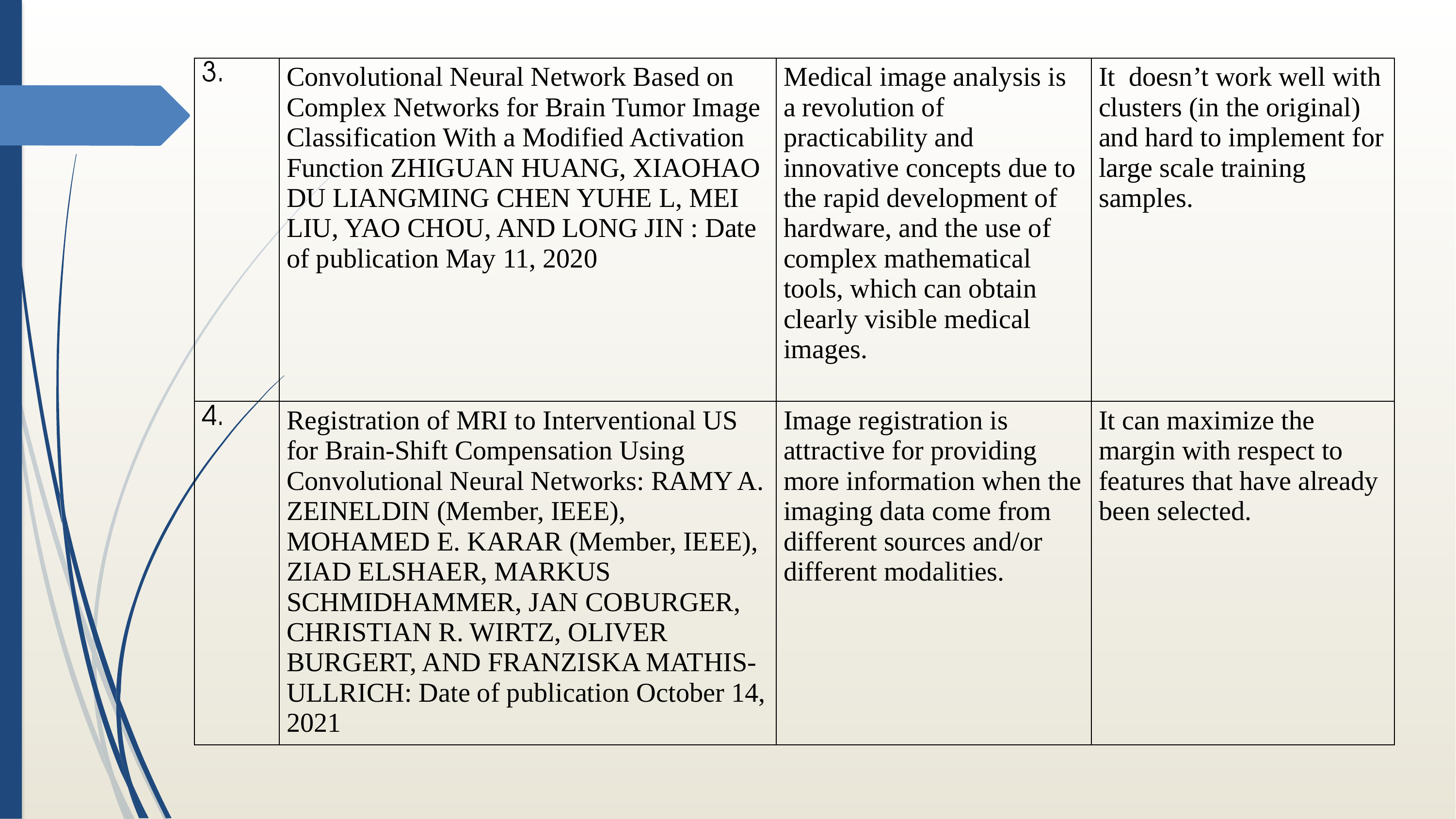

| 3. | Convolutional Neural Network Based on Complex Networks for Brain Tumor Image Classification With a Modified Activation Function ZHIGUAN HUANG, XIAOHAO DU LIANGMING CHEN YUHE L, MEI LIU, YAO CHOU, AND LONG JIN : Date of publication May 11, 2020 | Medical image analysis is a revolution of practicability and innovative concepts due to the rapid development of hardware, and the use of complex mathematical tools, which can obtain clearly visible medical images. | It doesn’t work well with clusters (in the original) and hard to implement for large scale training samples. |
| --- | --- | --- | --- |
| 4. | Registration of MRI to Interventional US for Brain-Shift Compensation Using Convolutional Neural Networks: RAMY A. ZEINELDIN (Member, IEEE), MOHAMED E. KARAR (Member, IEEE), ZIAD ELSHAER, MARKUS SCHMIDHAMMER, JAN COBURGER, CHRISTIAN R. WIRTZ, OLIVER BURGERT, AND FRANZISKA MATHIS-ULLRICH: Date of publication October 14, 2021 | Image registration is attractive for providing more information when the imaging data come from different sources and/or different modalities. | It can maximize the margin with respect to features that have already been selected. |